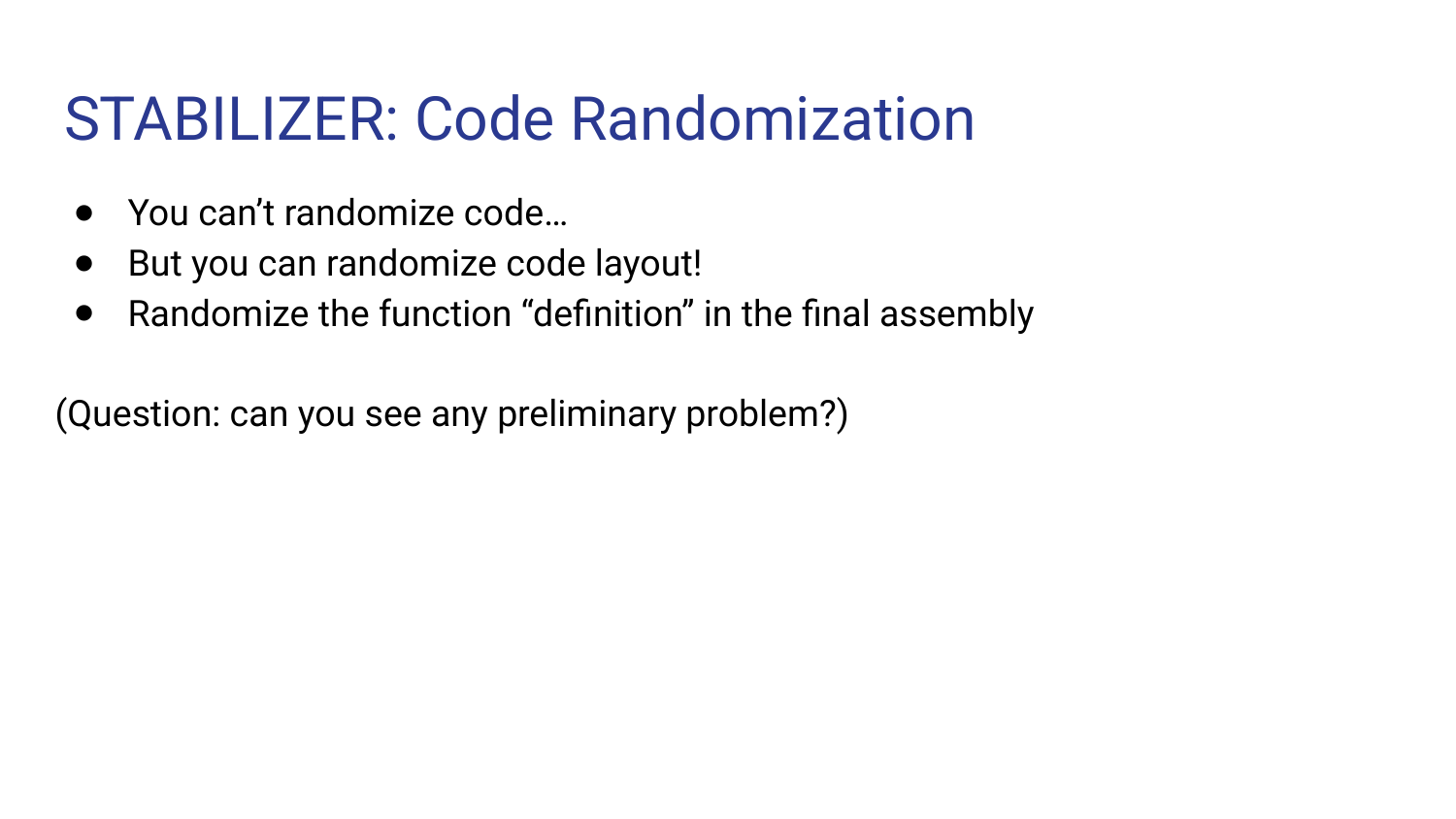

# STABILIZER: Code Randomization
You can’t randomize code…
But you can randomize code layout!
Randomize the function “definition” in the final assembly

(Question: can you see any preliminary problem?)